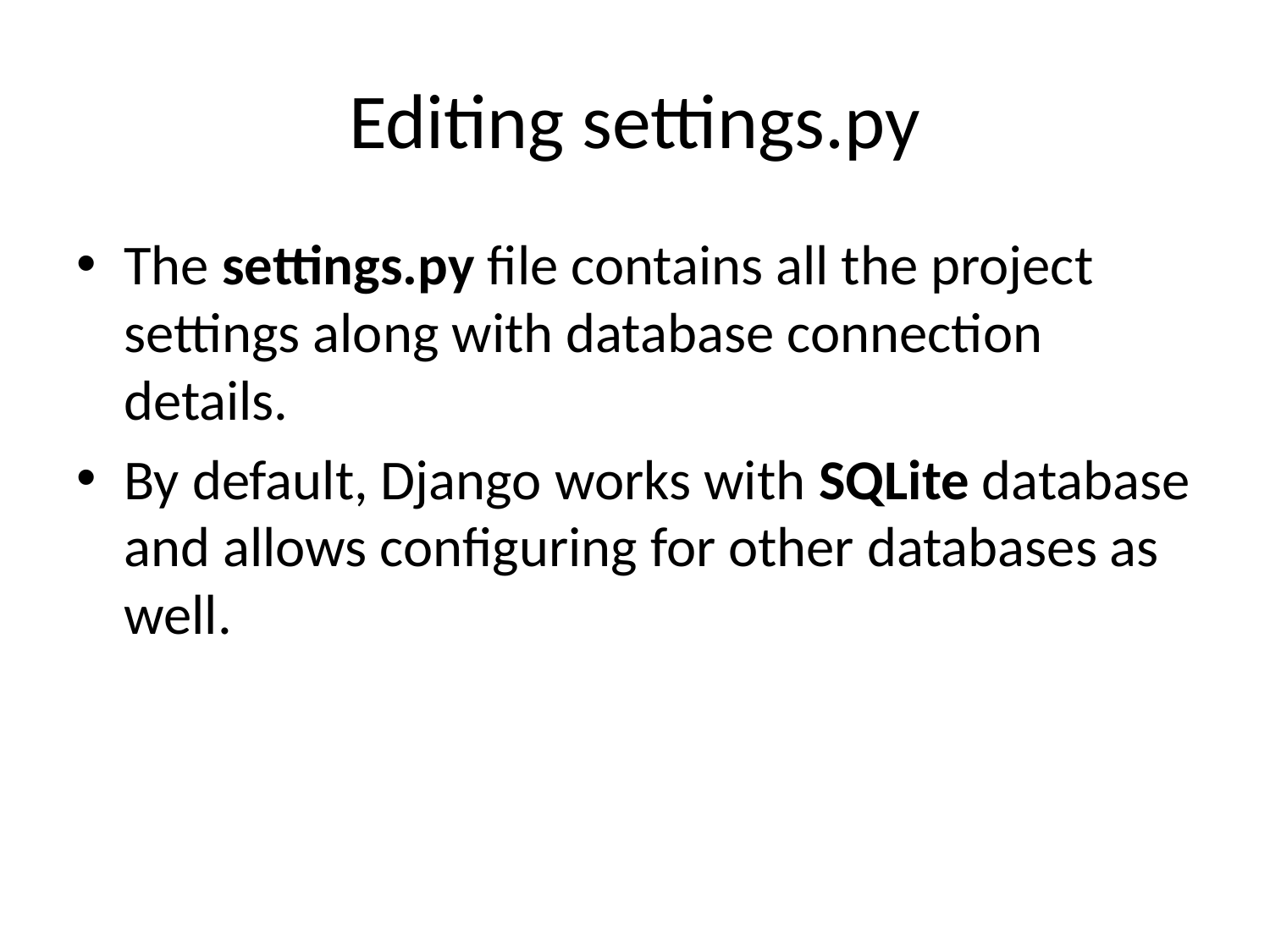

# Editing settings.py
The settings.py file contains all the project settings along with database connection details.
By default, Django works with SQLite database and allows configuring for other databases as well.